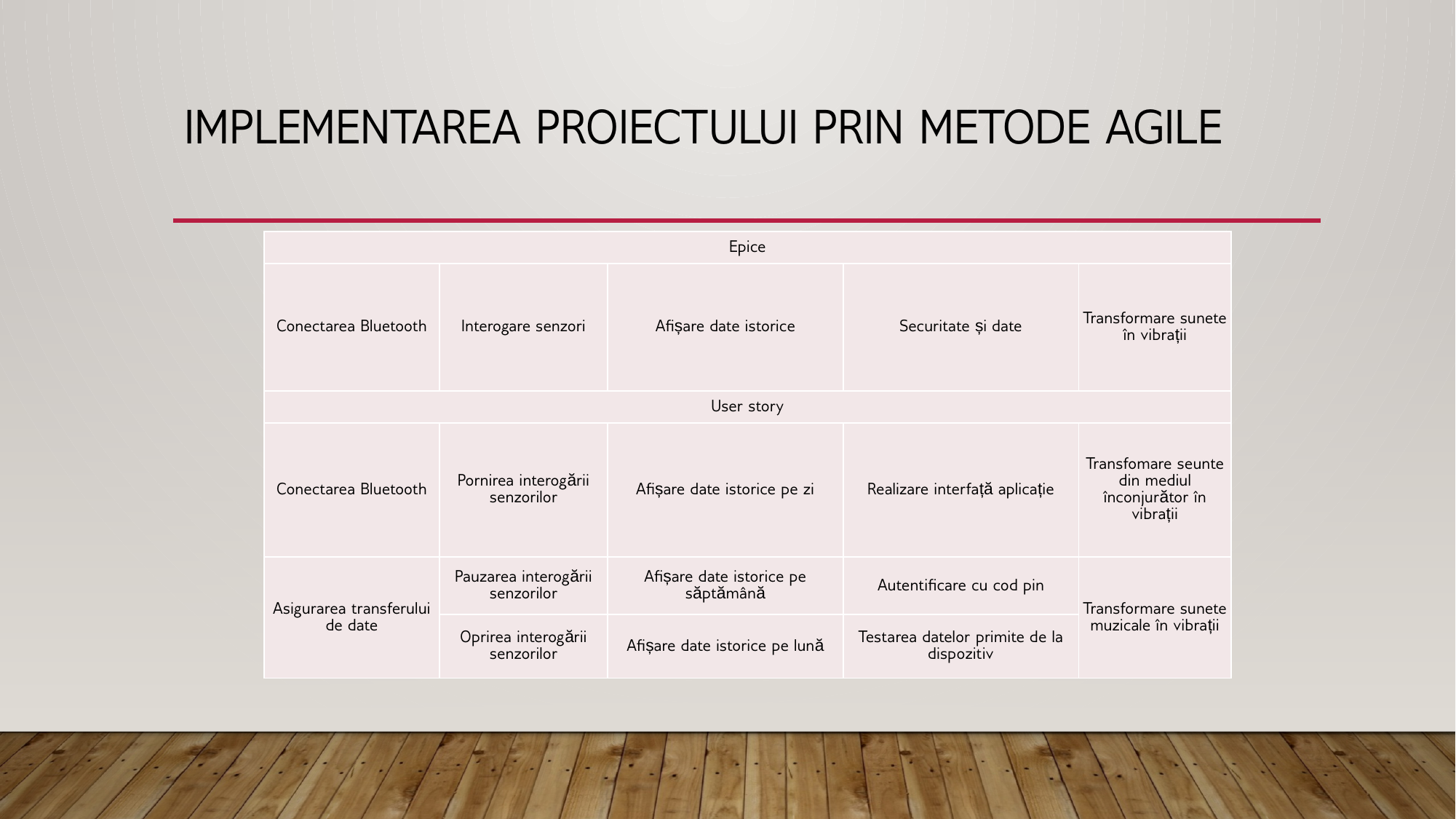

# Implementarea proiectului prin metode Agile
| Epice |  |  |  |  |
| --- | --- | --- | --- | --- |
| Conectarea Bluetooth | Interogare senzori | Afișare date istorice | Securitate și date | Transformare sunete în vibrații |
| User story |  |  |  |  |
| Conectarea Bluetooth | Pornirea interogării senzorilor | Afișare date istorice pe zi | Realizare interfață aplicație | Transfomare seunte din mediul înconjurător în vibrații |
| Asigurarea transferului de date | Pauzarea interogării senzorilor | Afișare date istorice pe săptămână | Autentificare cu cod pin | Transformare sunete muzicale în vibrații |
|  | Oprirea interogării senzorilor | Afișare date istorice pe lună | Testarea datelor primite de la dispozitiv |  |